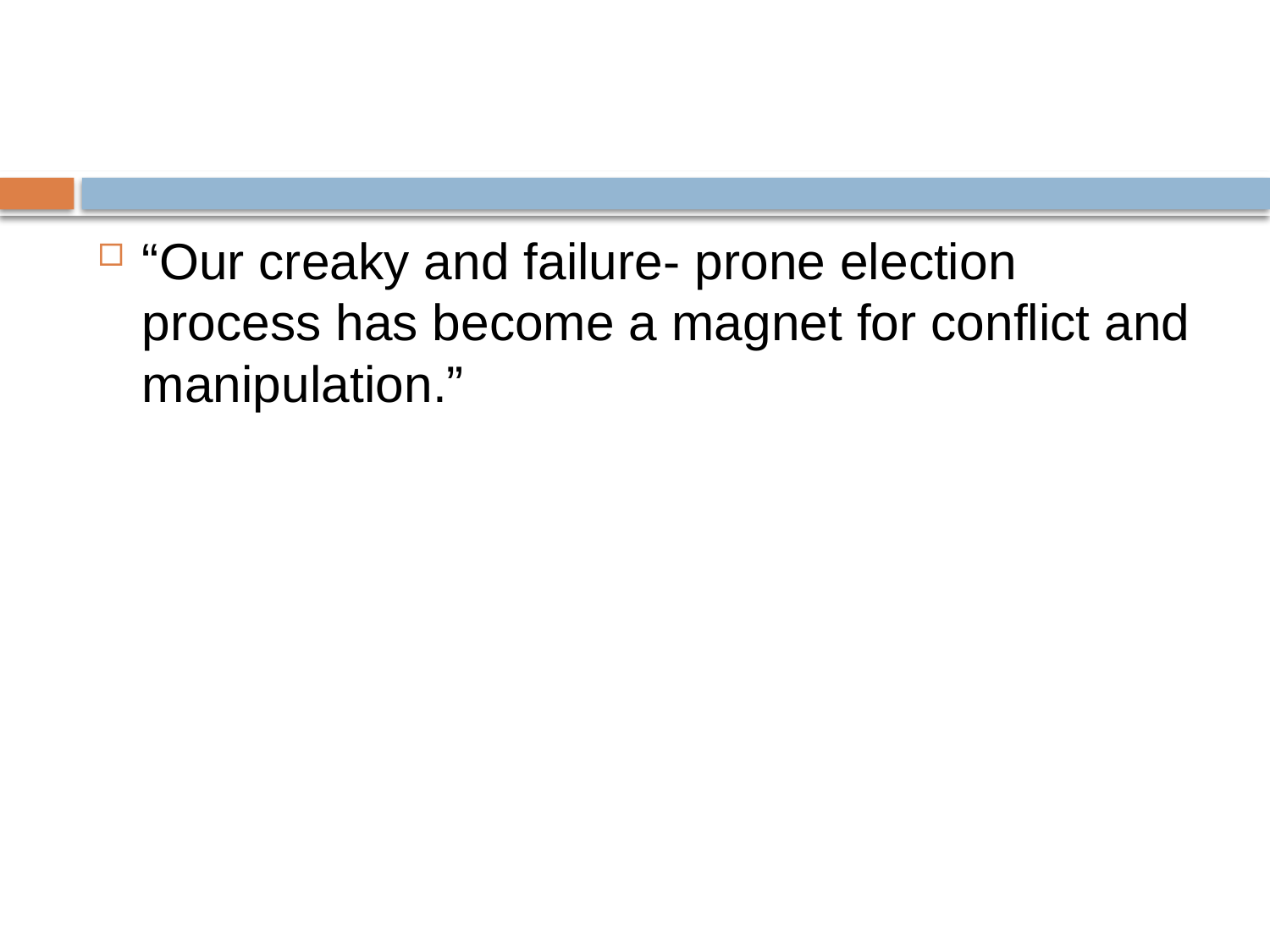

#
“Our creaky and failure- prone election process has become a magnet for conflict and manipulation.”